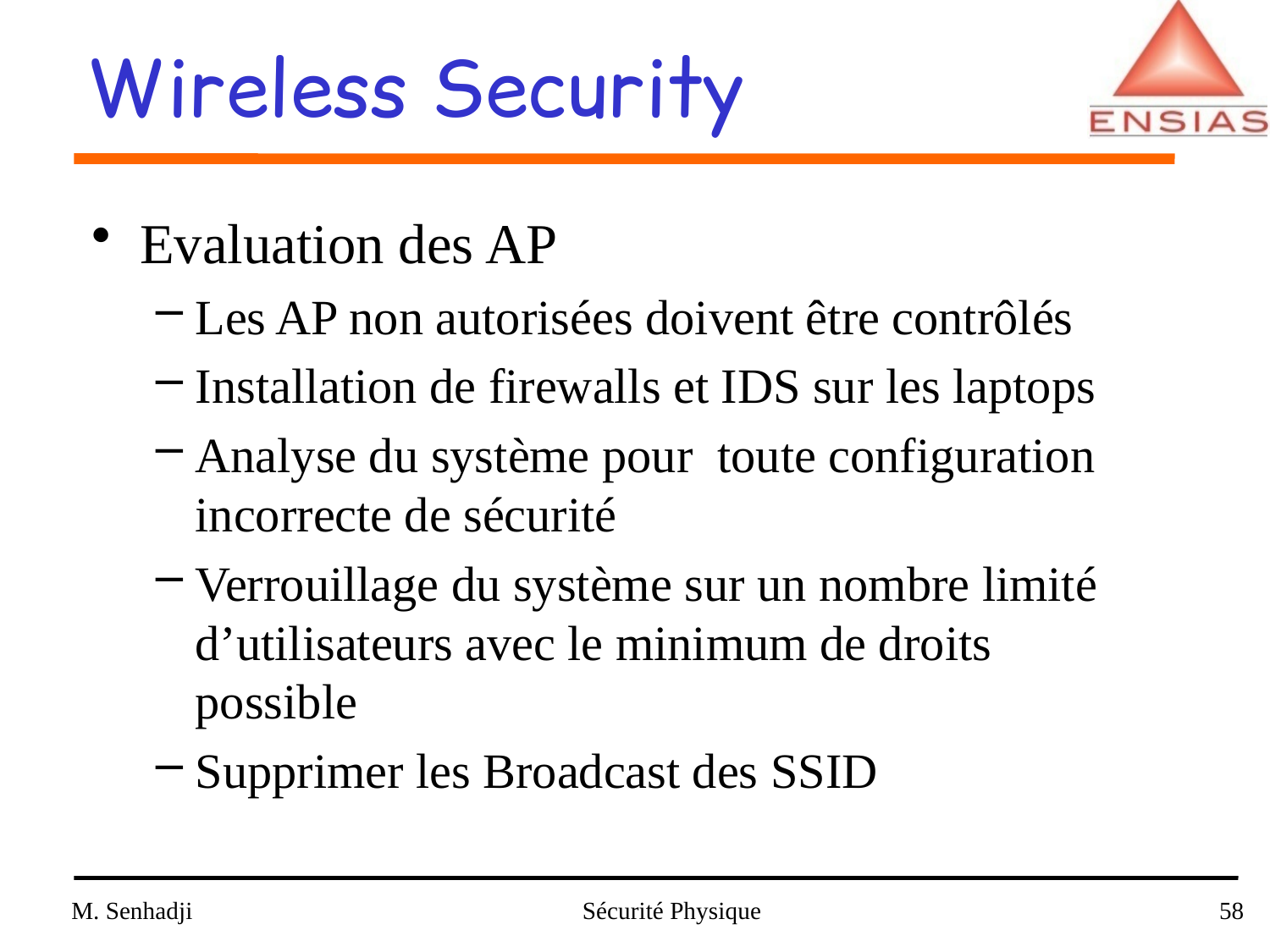

# Wireless Security
Evaluation des AP
Les AP non autorisées doivent être contrôlés
Installation de firewalls et IDS sur les laptops
Analyse du système pour  toute configuration incorrecte de sécurité
Verrouillage du système sur un nombre limité d’utilisateurs avec le minimum de droits possible
Supprimer les Broadcast des SSID